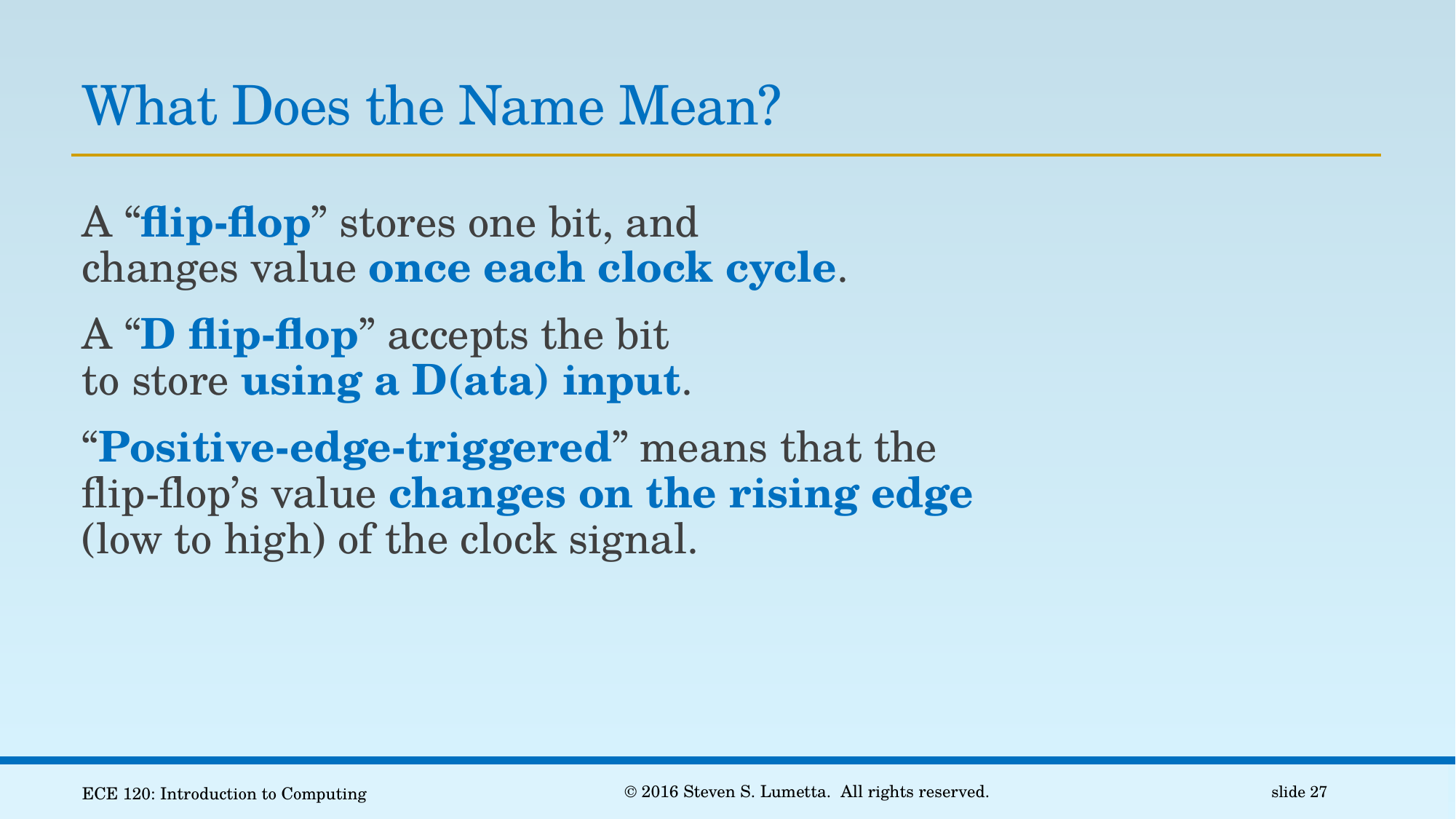

# What Does the Name Mean?
A “flip-flop” stores one bit, and
changes value once each clock cycle.
A “D flip-flop” accepts the bit
to store using a D(ata) input.
“Positive-edge-triggered” means that the flip-flop’s value changes on the rising edge (low to high) of the clock signal.
ECE 120: Introduction to Computing
© 2016 Steven S. Lumetta.  All rights reserved.
slide 27